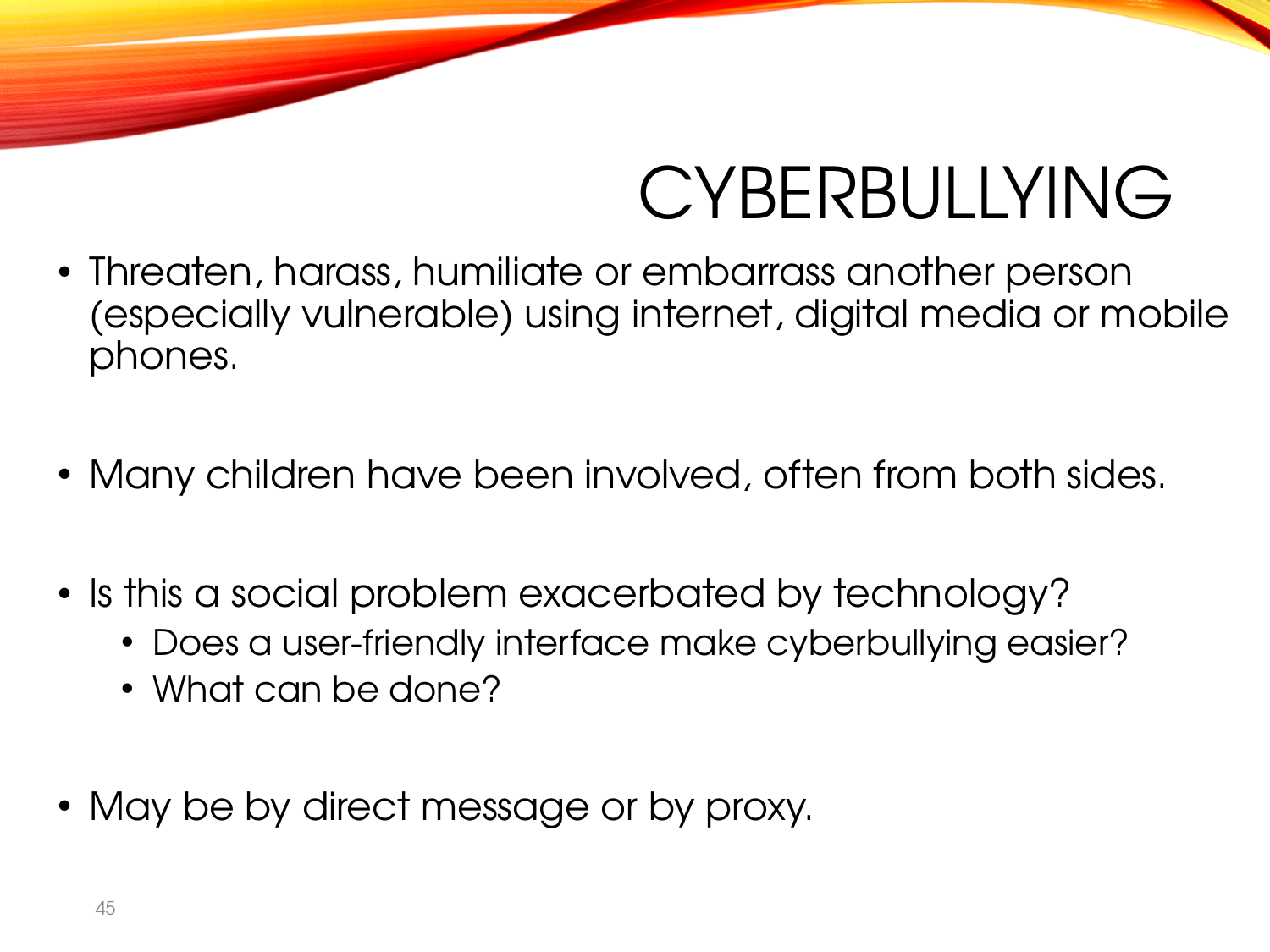

# Cyberbullying
Threaten, harass, humiliate or embarrass another person (especially vulnerable) using internet, digital media or mobile phones.

Many children have been involved, often from both sides.

Is this a social problem exacerbated by technology?
Does a user-friendly interface make cyberbullying easier?
What can be done?

May be by direct message or by proxy.
45